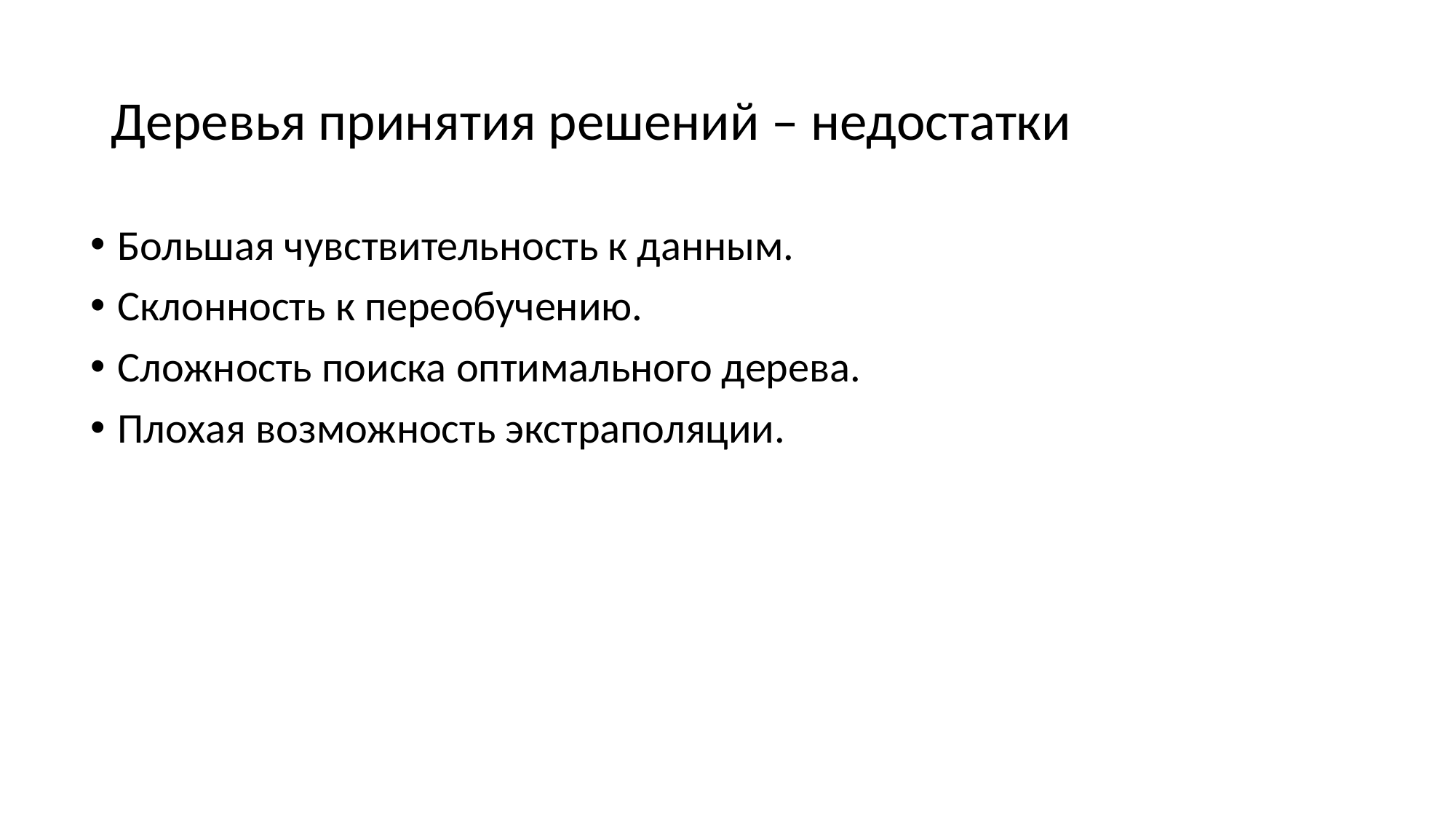

# Деревья принятия решений – недостатки
Большая чувствительность к данным.
Склонность к переобучению.
Сложность поиска оптимального дерева.
Плохая возможность экстраполяции.